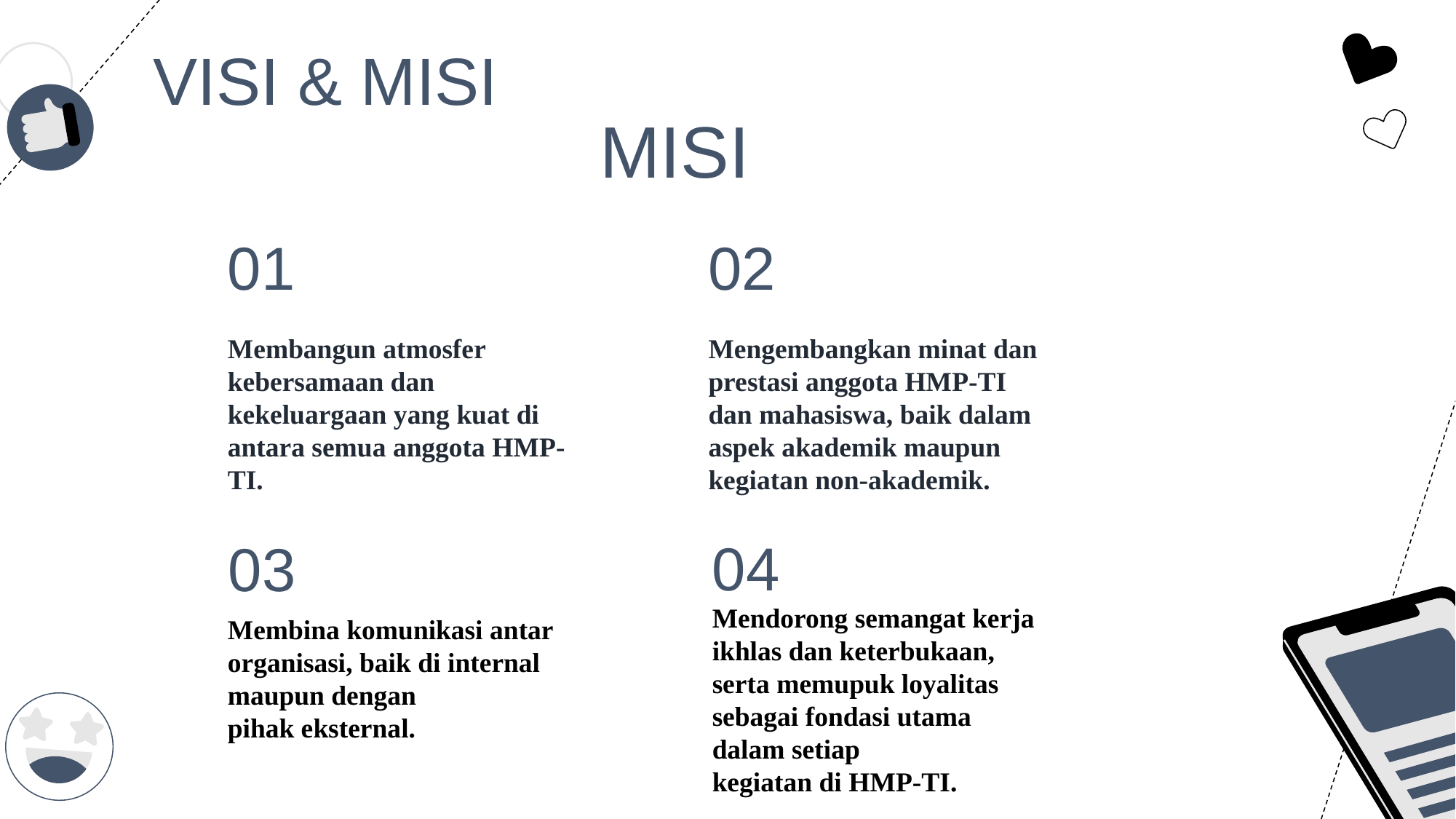

VISI & MISI
# MISI
01
02
Membangun atmosfer kebersamaan dan kekeluargaan yang kuat di antara semua anggota HMP-TI.
Mengembangkan minat dan prestasi anggota HMP-TI dan mahasiswa, baik dalam aspek akademik maupun kegiatan non-akademik.
04
03
Mendorong semangat kerja ikhlas dan keterbukaan, serta memupuk loyalitas sebagai fondasi utama dalam setiap kegiatan di HMP-TI.

Membina komunikasi antar organisasi, baik di internal maupun dengan pihak eksternal.